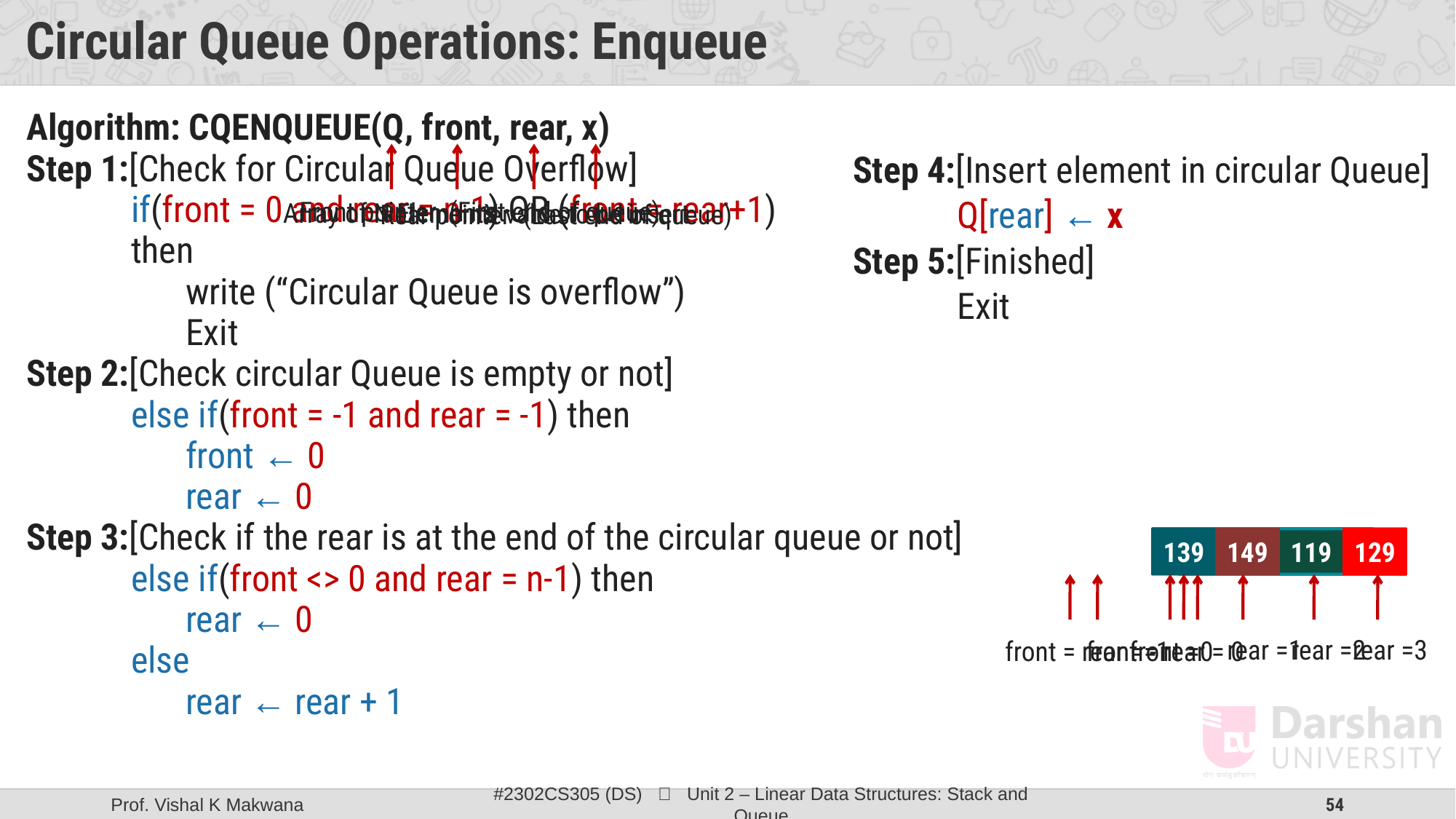

# Circular Queue Operations: Enqueue
Algorithm: CQENQUEUE(Q, front, rear, x)
Step 1:[Check for Circular Queue Overflow]
if(front = 0 and rear = n-1) OR (front = rear+1)
then
write (“Circular Queue is overflow”)
Exit
Step 2:[Check circular Queue is empty or not]
else if(front = -1 and rear = -1) then
front ← 0
rear ← 0
Step 3:[Check if the rear is at the end of the circular queue or not]
else if(front <> 0 and rear = n-1) then
rear ← 0
else
rear ← rear + 1
Step 4:[Insert element in circular Queue]
Q[rear] ← x
Step 5:[Finished]
Exit
Front pointer  (First end of queue)
Array of N Elements
X value to be insert
Rear pointer  (Last end of queue)
139
119
129
149
rear =1
rear =2
rear =3
front = rear = -1
front = rear = 0
front =0